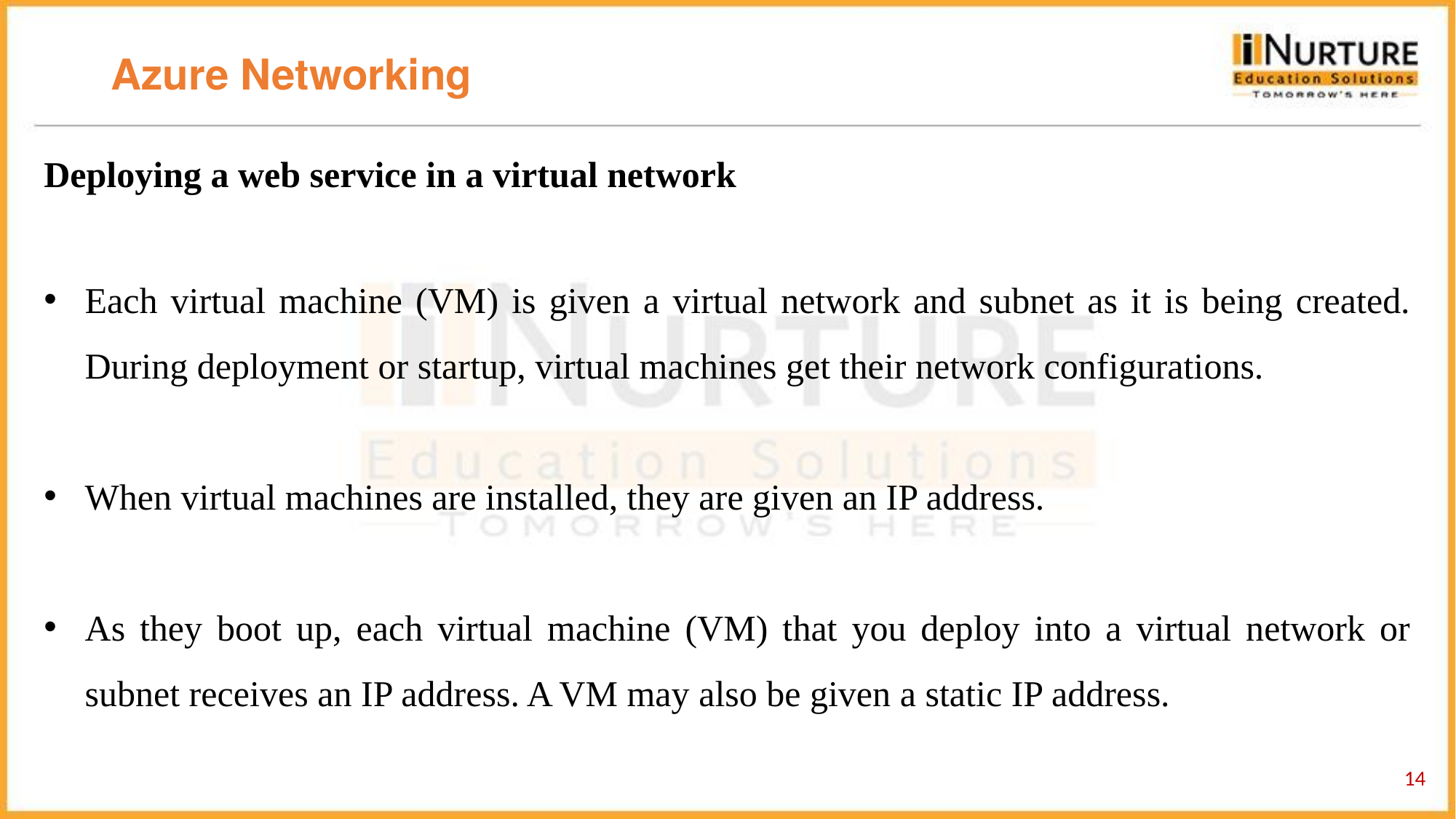

# Azure Networking
Deploying a web service in a virtual network

Each virtual machine (VM) is given a virtual network and subnet as it is being created. During deployment or startup, virtual machines get their network configurations.

When virtual machines are installed, they are given an IP address.

As they boot up, each virtual machine (VM) that you deploy into a virtual network or subnet receives an IP address. A VM may also be given a static IP address.
14